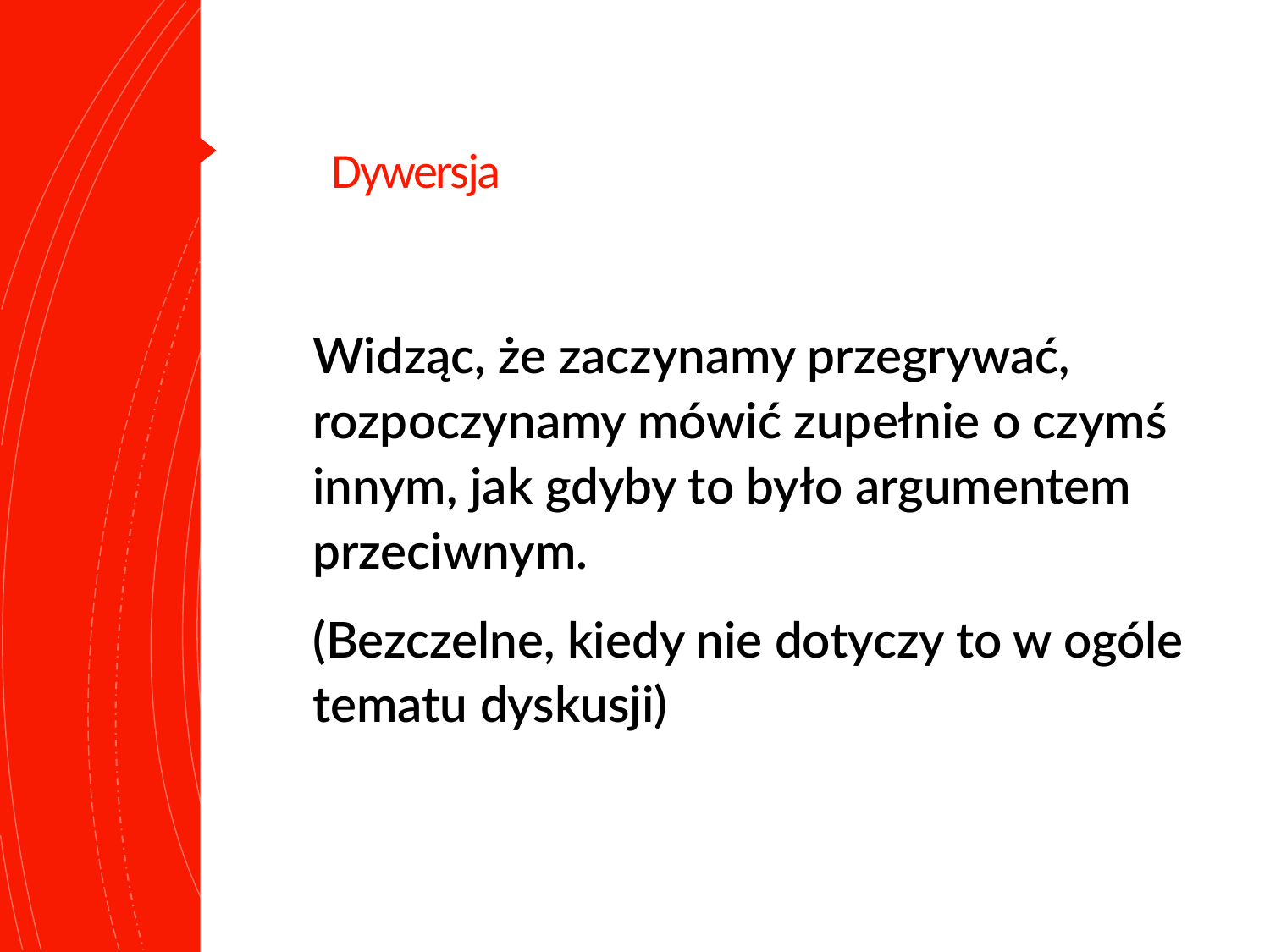

# Dywersja

Widząc, że zaczynamy przegrywać, rozpoczynamy mówić zupełnie o czymś innym, jak gdyby to było argumentem przeciwnym.
(Bezczelne, kiedy nie dotyczy to w ogóle tematu dyskusji)